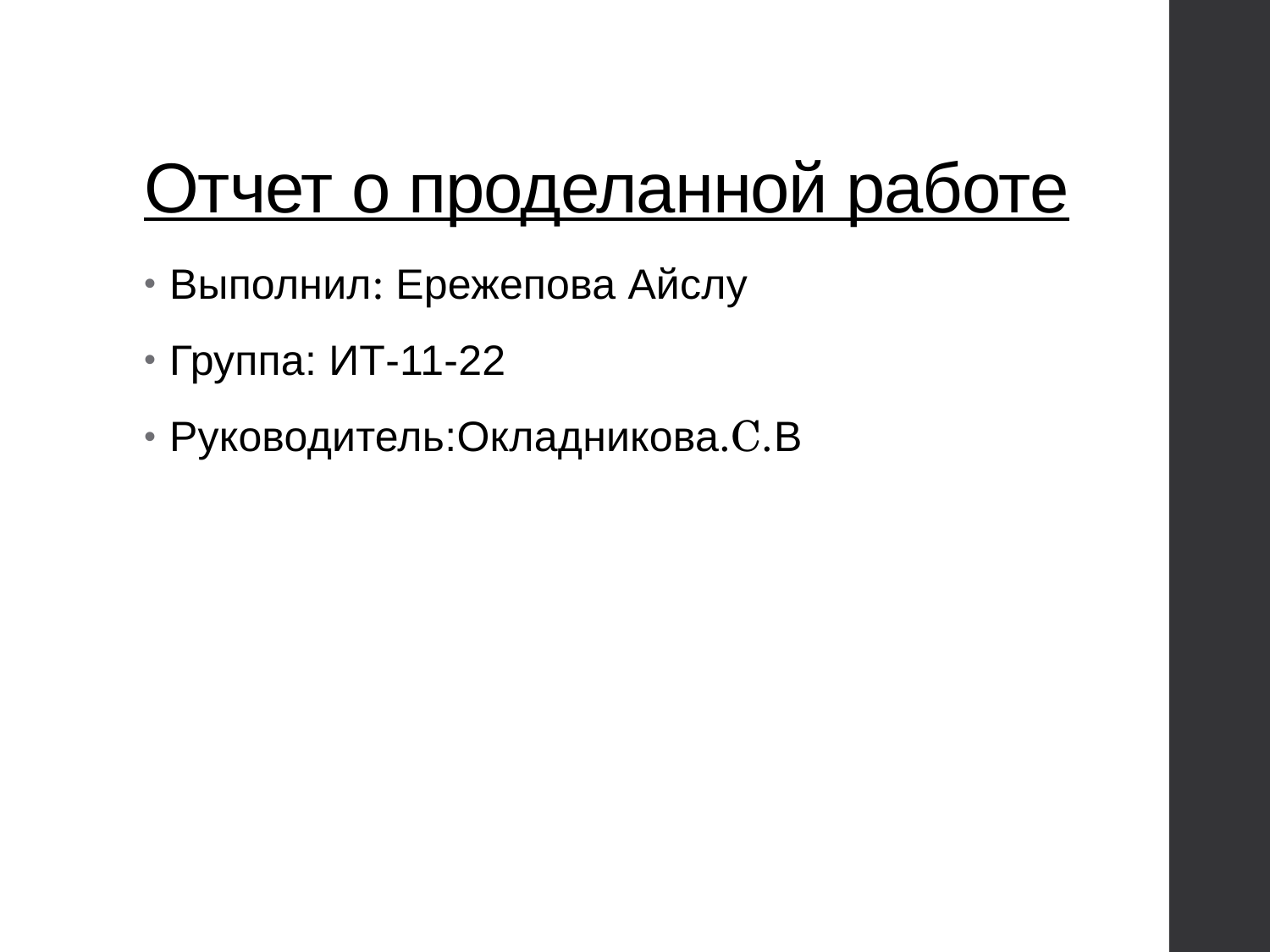

# Отчет о проделанной работе
Выполнил: Ережепова Айслу
Группа: ИТ-11-22
Руководитель:Окладникова.C.В